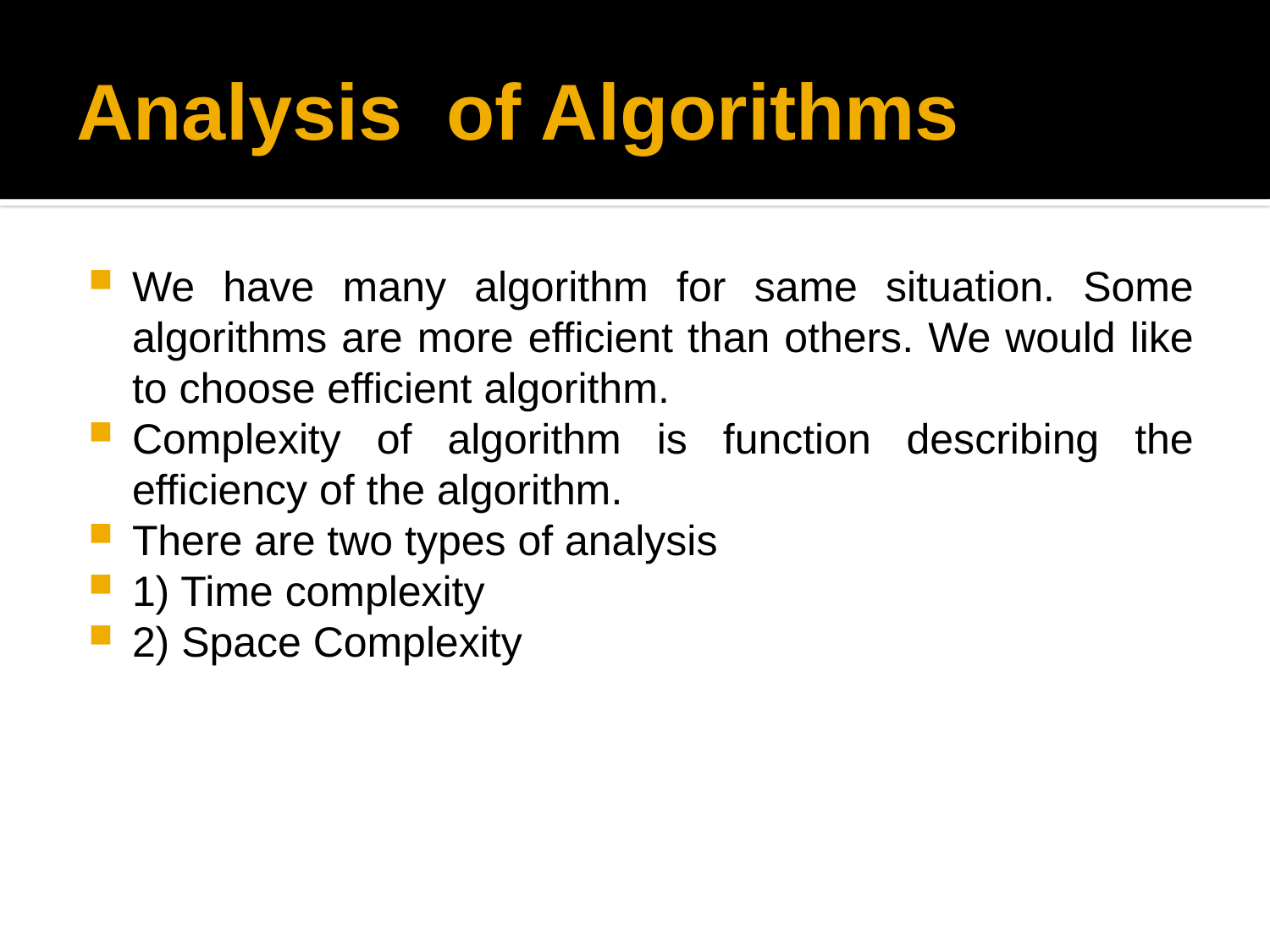

# Analysis  of Algorithms
We have many algorithm for same situation. Some algorithms are more efficient than others. We would like to choose efficient algorithm.
Complexity of algorithm is function describing the efficiency of the algorithm.
There are two types of analysis
1) Time complexity
2) Space Complexity